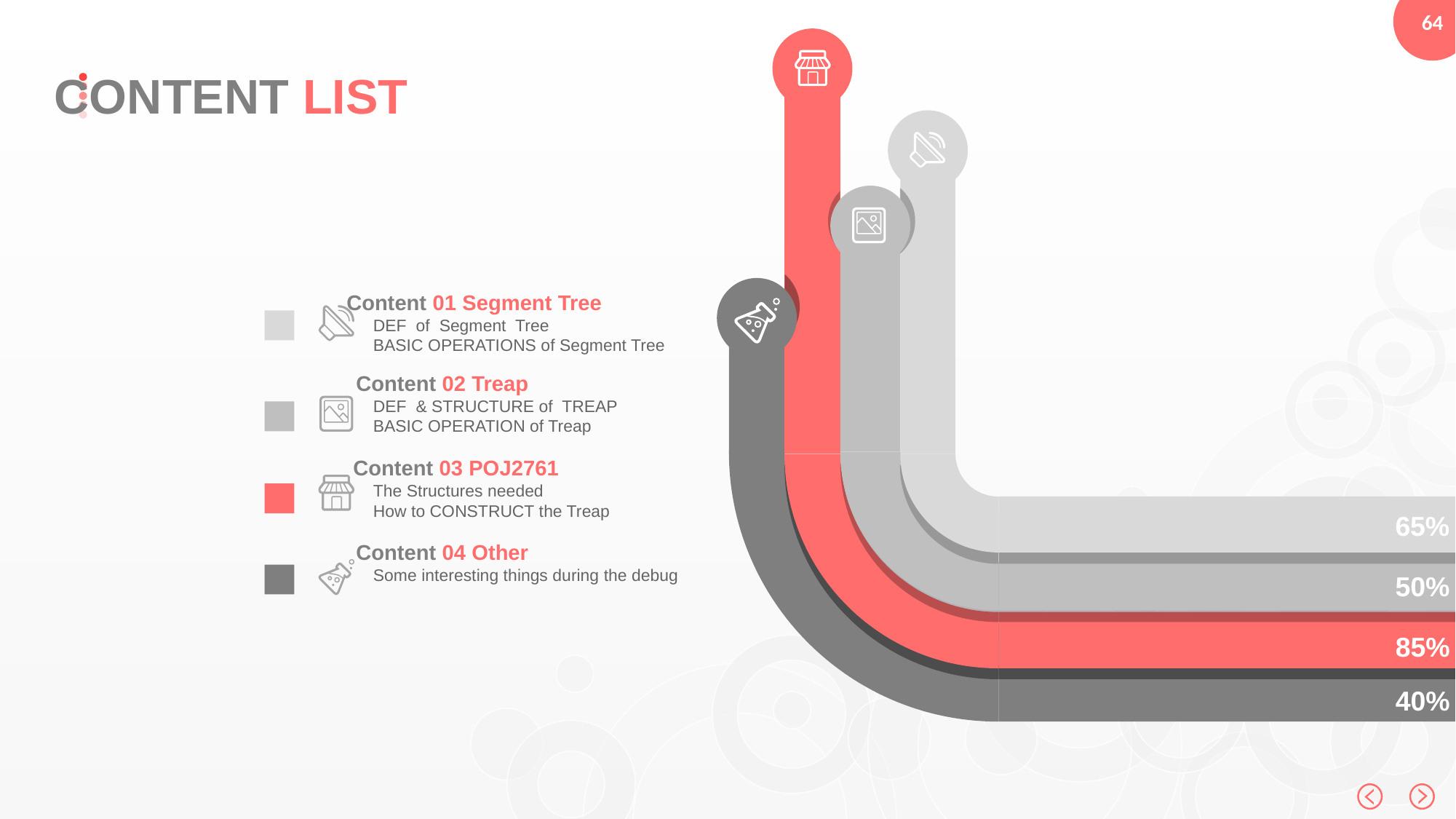

CONTENT LIST

Content 01 Segment Tree

DEF  of  Segment  Tree
BASIC OPERATIONS of Segment Tree

Content 02 Treap
DEF  & STRUCTURE of  TREAP
BASIC OPERATION of Treap

Content 03 POJ2761

The Structures needed
How to CONSTRUCT the Treap

65%

Content 04 Other

Some interesting things during the debug

50%

85%

40%